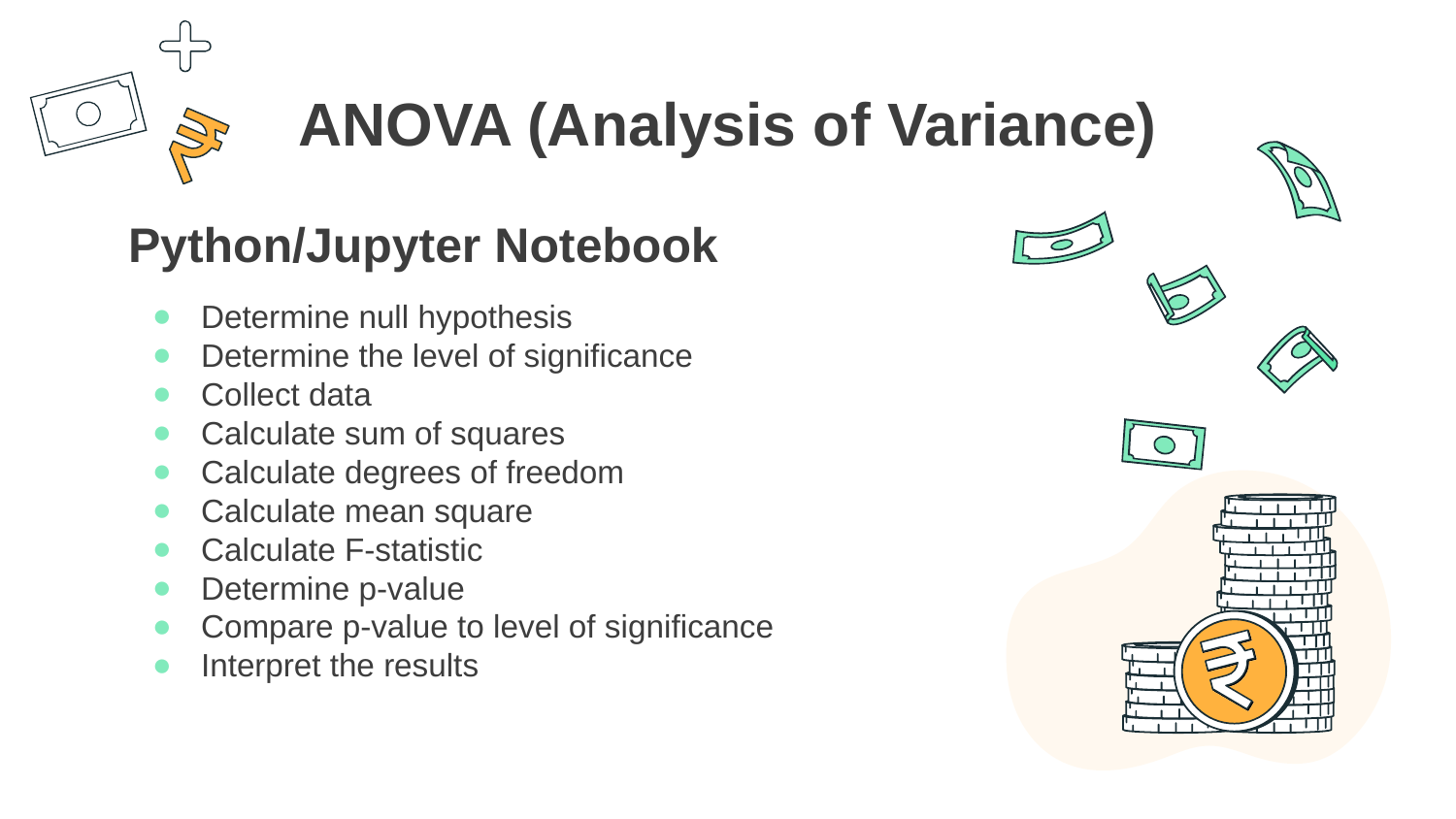

# ANOVA (Analysis of Variance)

Python/Jupyter Notebook

Determine null hypothesis
Determine the level of significance
Collect data
Calculate sum of squares
Calculate degrees of freedom
Calculate mean square
Calculate F-statistic
Determine p-value
Compare p-value to level of significance
Interpret the results